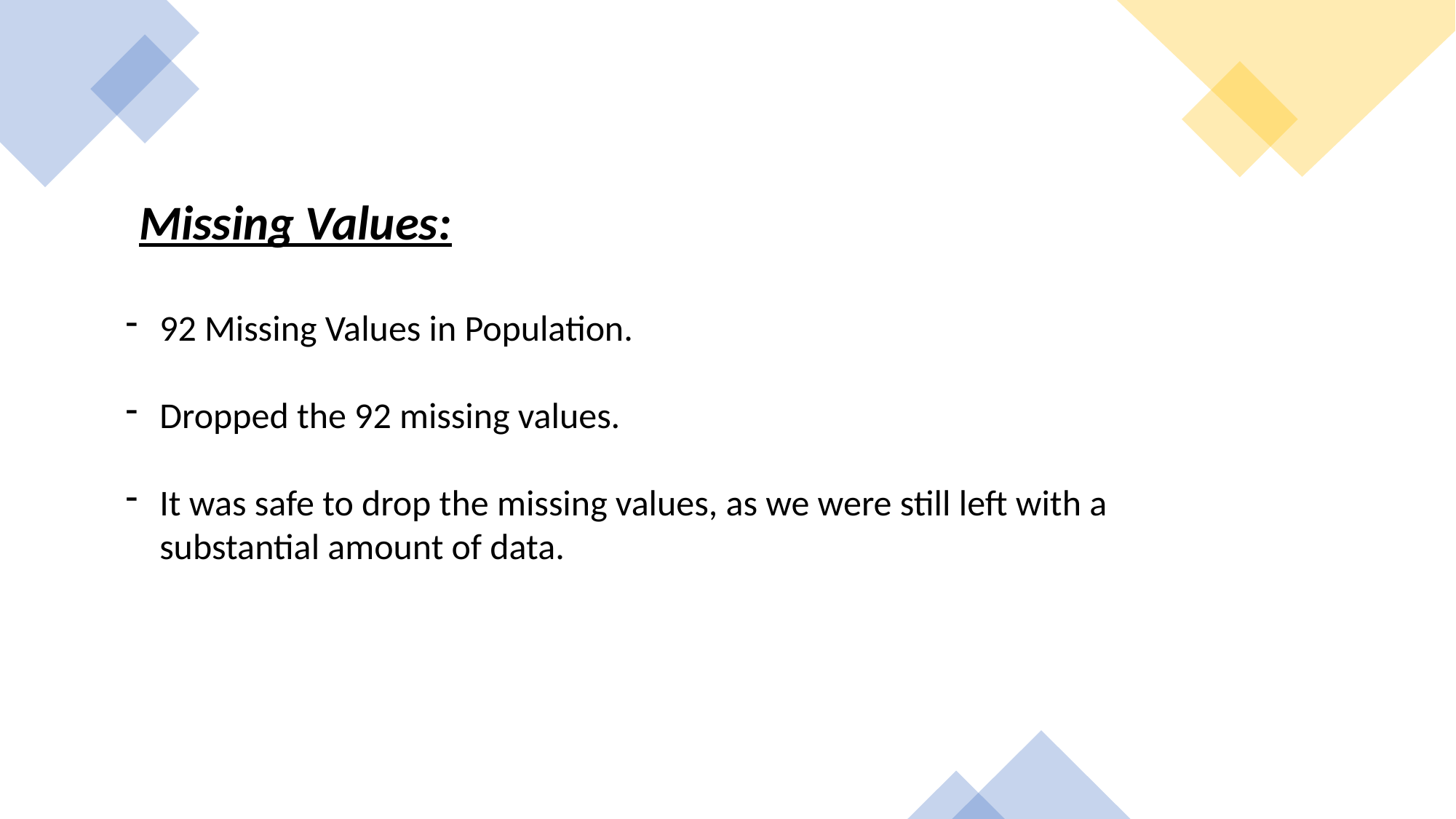

Missing Values:
92 Missing Values in Population.

Dropped the 92 missing values.

It was safe to drop the missing values, as we were still left with a substantial amount of data.